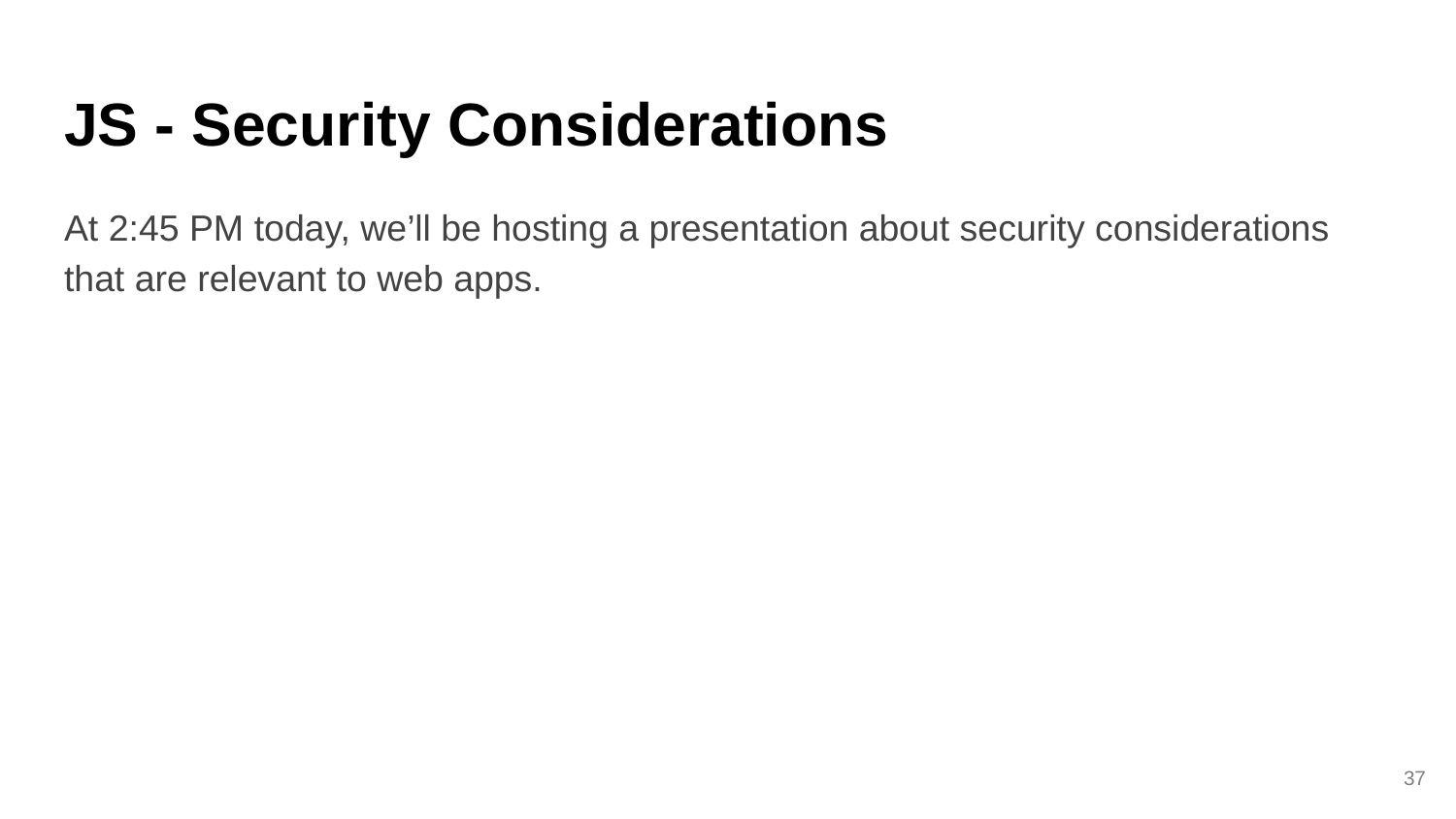

# JS - Security Considerations
At 2:45 PM today, we’ll be hosting a presentation about security considerations that are relevant to web apps.

37